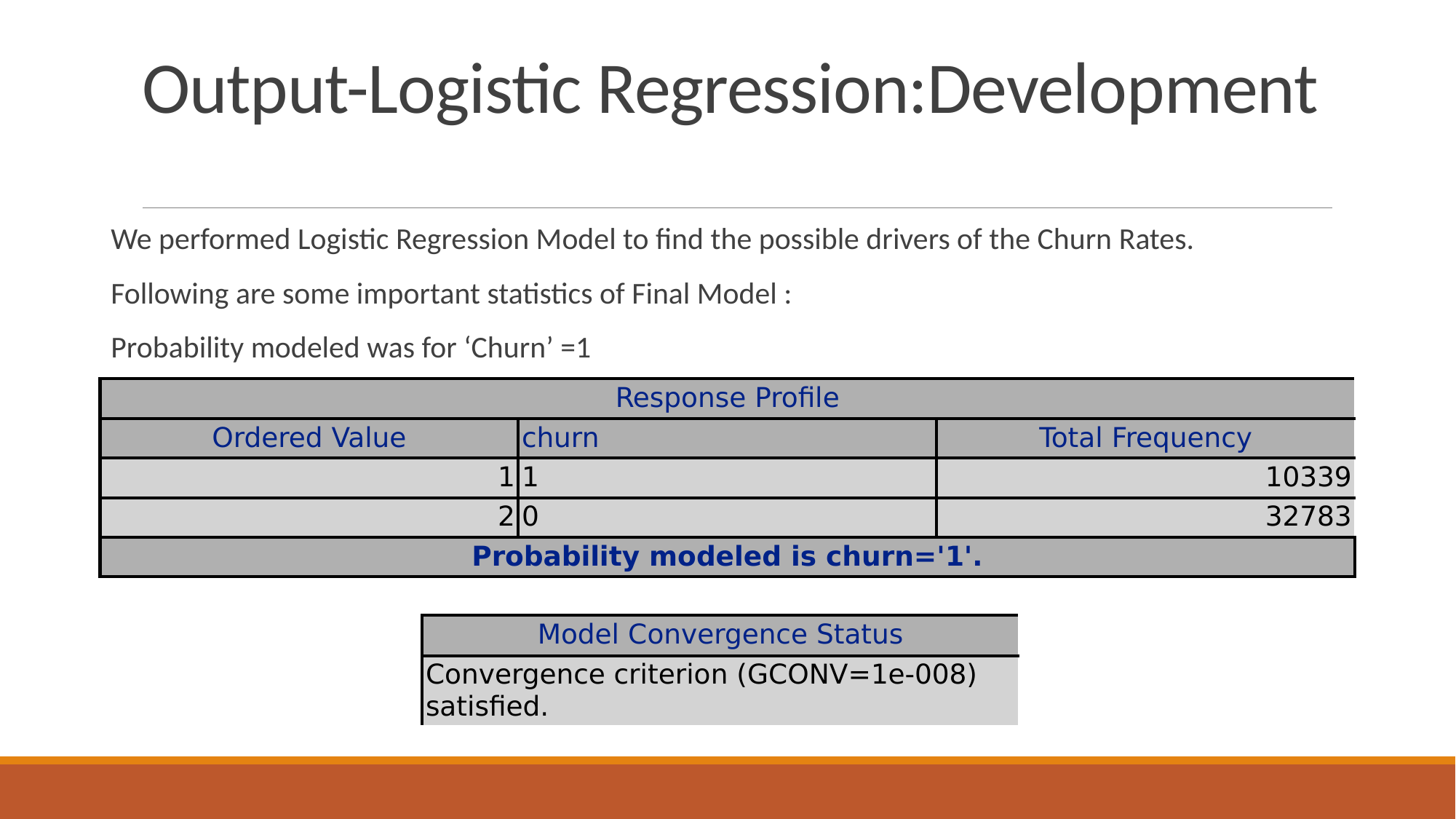

# Output-Logistic Regression:Development
We performed Logistic Regression Model to find the possible drivers of the Churn Rates.
Following are some important statistics of Final Model :
Probability modeled was for ‘Churn’ =1

| Response Profile |  |  |
| --- | --- | --- |
| Ordered Value | churn | Total Frequency |
| 1 | 1 | 10339 |
| 2 | 0 | 32783 |
| Probability modeled is churn='1'. |  |  |
| Model Convergence Status |
| --- |
| Convergence criterion (GCONV=1e-008) satisfied. |